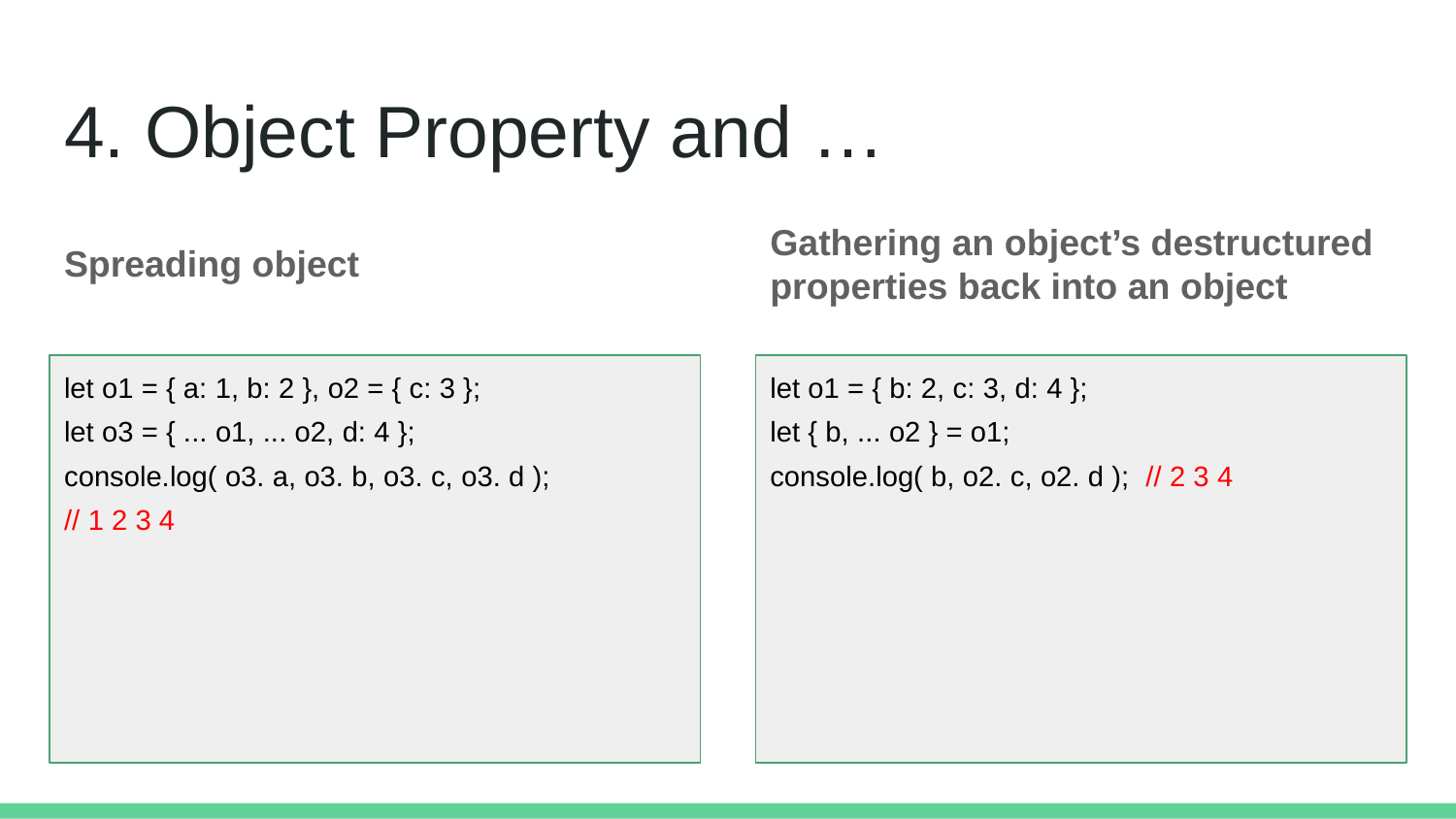

# 4. Object Property and …
Gathering an object’s destructured properties back into an object
Spreading object
let o1 = { a: 1, b: 2 }, o2 = { c: 3 };
let o3 = { ... o1, ... o2, d: 4 };
console.log( o3. a, o3. b, o3. c, o3. d );
// 1 2 3 4
let o1 = { b: 2, c: 3, d: 4 };
let { b, ... o2 } = o1;
console.log( b, o2. c, o2. d );  // 2 3 4